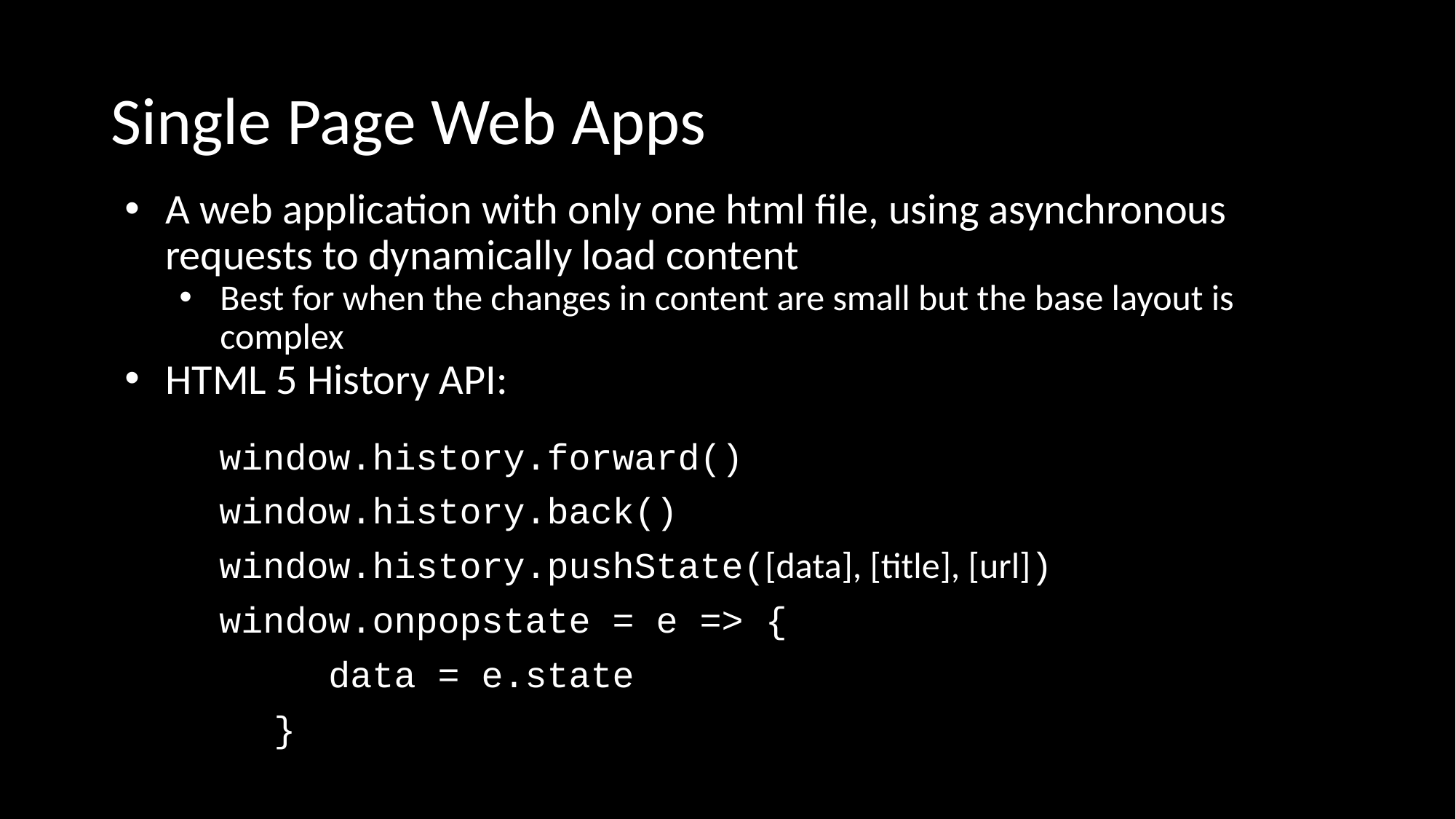

# Single Page Web Apps
A web application with only one html file, using asynchronous requests to dynamically load content
Best for when the changes in content are small but the base layout is complex
HTML 5 History API:
window.history.forward()
window.history.back()
window.history.pushState([data], [title], [url])
window.onpopstate = e => {
	data = e.state
}